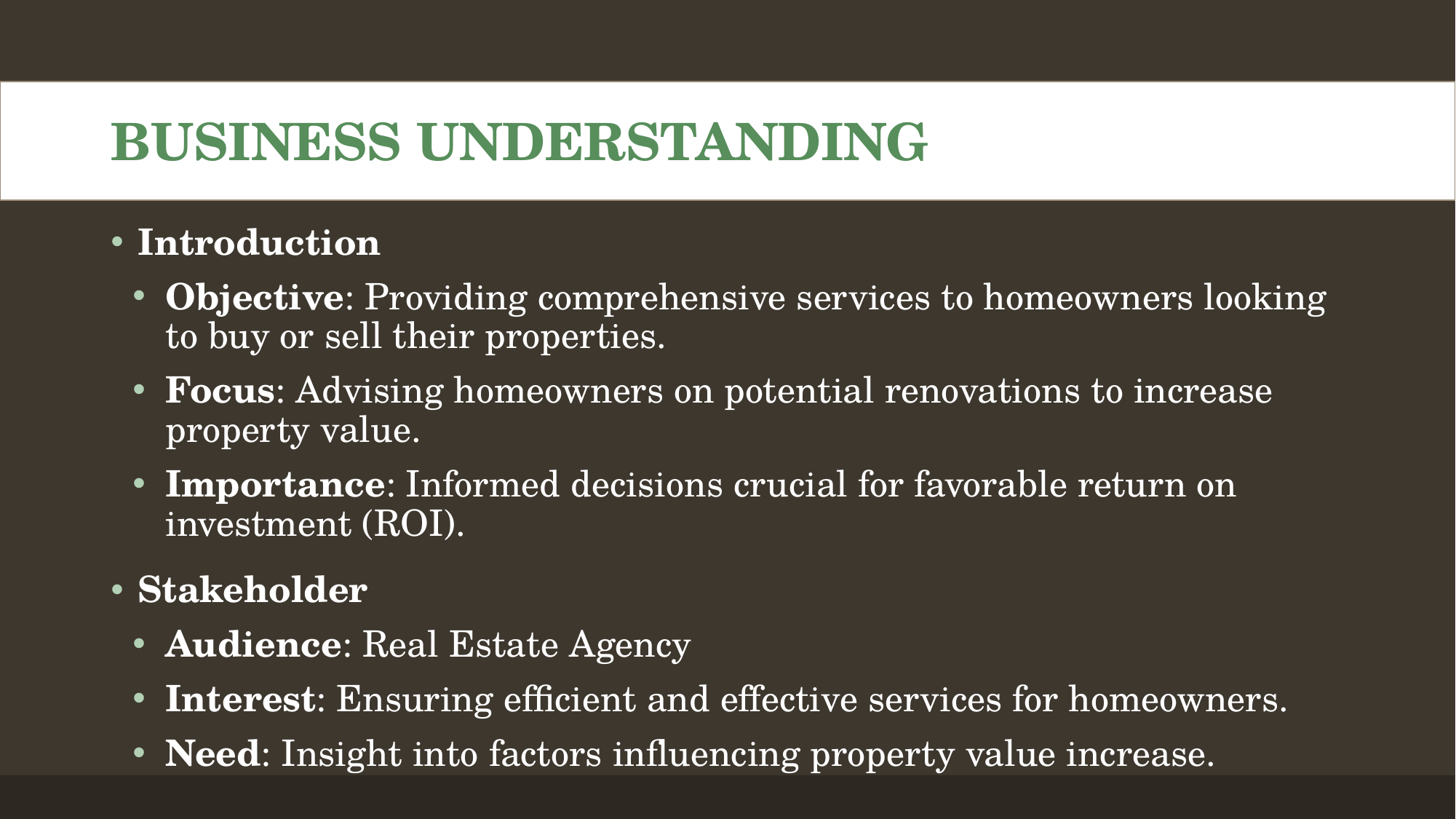

# BUSINESS UNDERSTANDING

Introduction
Objective: Providing comprehensive services to homeowners looking to buy or sell their properties.
Focus: Advising homeowners on potential renovations to increase property value.
Importance: Informed decisions crucial for favorable return on investment (ROI).
Stakeholder
Audience: Real Estate Agency
Interest: Ensuring efficient and effective services for homeowners.
Need: Insight into factors influencing property value increase.